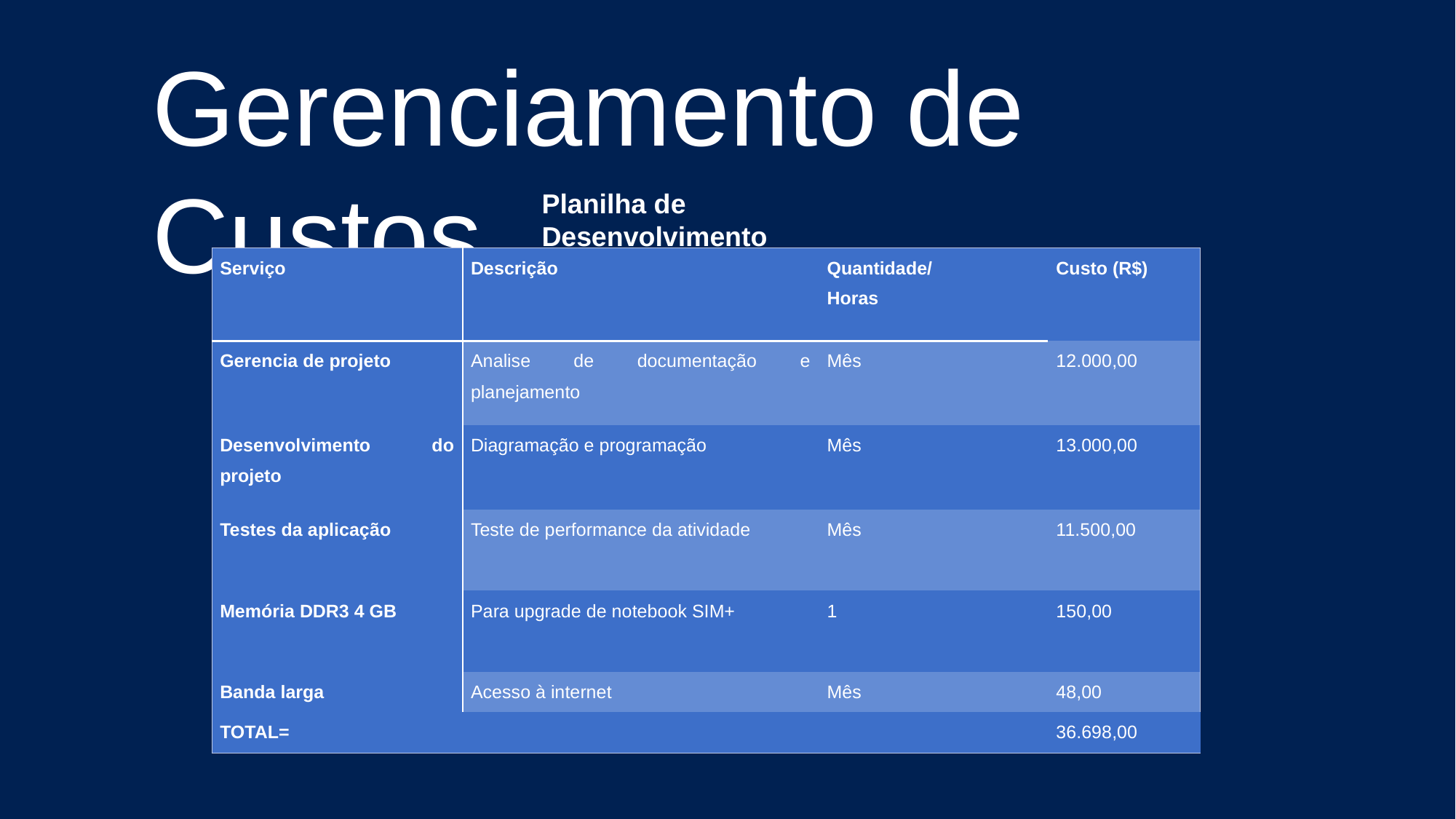

Gerenciamento de Custos
Planilha de Desenvolvimento
| Serviço | Descrição | Quantidade/ Horas | Custo (R$) |
| --- | --- | --- | --- |
| Gerencia de projeto | Analise de documentação e planejamento | Mês | 12.000,00 |
| Desenvolvimento do projeto | Diagramação e programação | Mês | 13.000,00 |
| Testes da aplicação | Teste de performance da atividade | Mês | 11.500,00 |
| Memória DDR3 4 GB | Para upgrade de notebook SIM+ | 1 | 150,00 |
| Banda larga | Acesso à internet | Mês | 48,00 |
| TOTAL= |  |  | 36.698,00 |